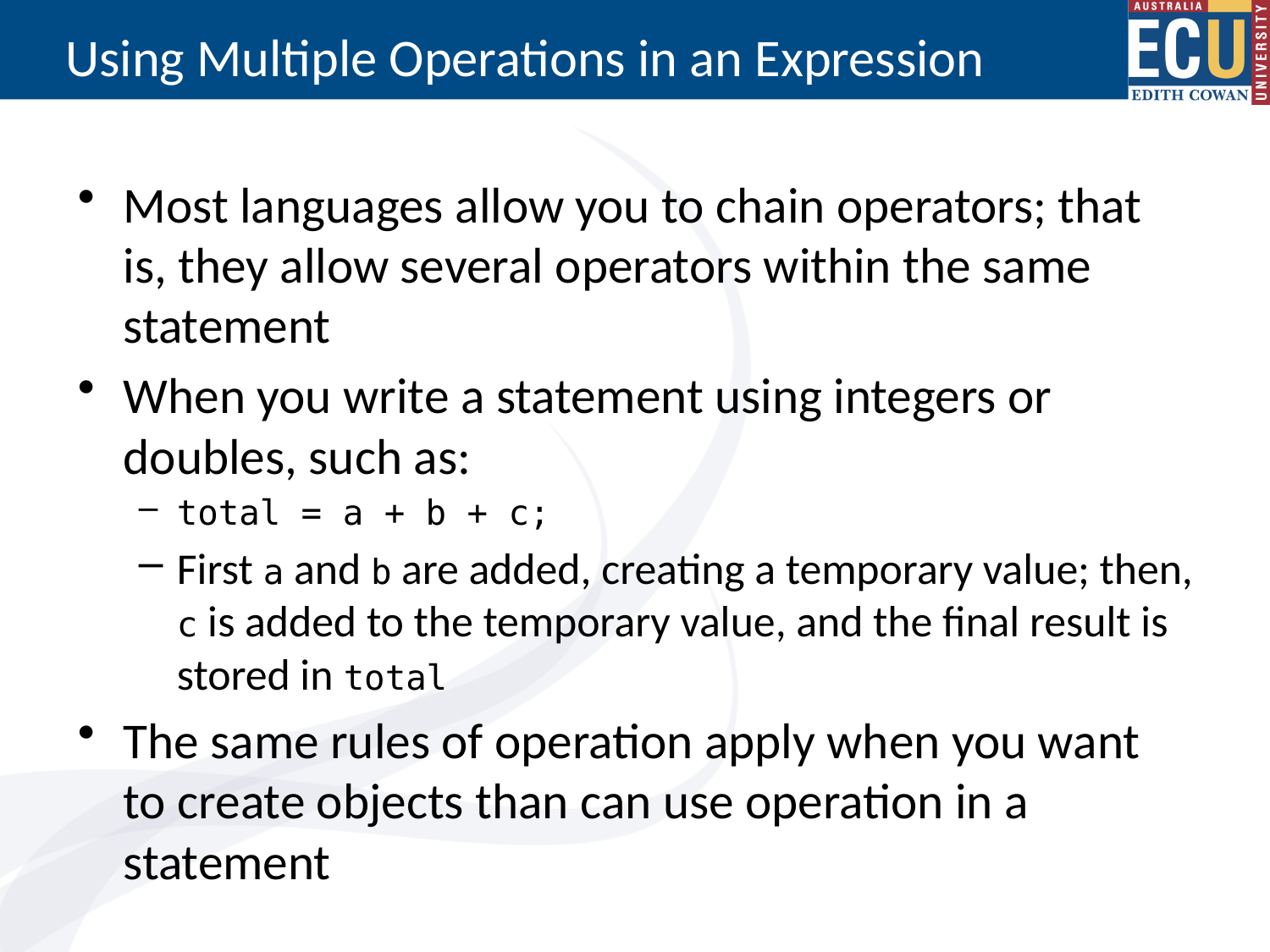

# Using Multiple Operations in an Expression
Most languages allow you to chain operators; that is, they allow several operators within the same statement
When you write a statement using integers or doubles, such as:
total = a + b + c;
First a and b are added, creating a temporary value; then, c is added to the temporary value, and the final result is stored in total
The same rules of operation apply when you want to create objects than can use operation in a statement